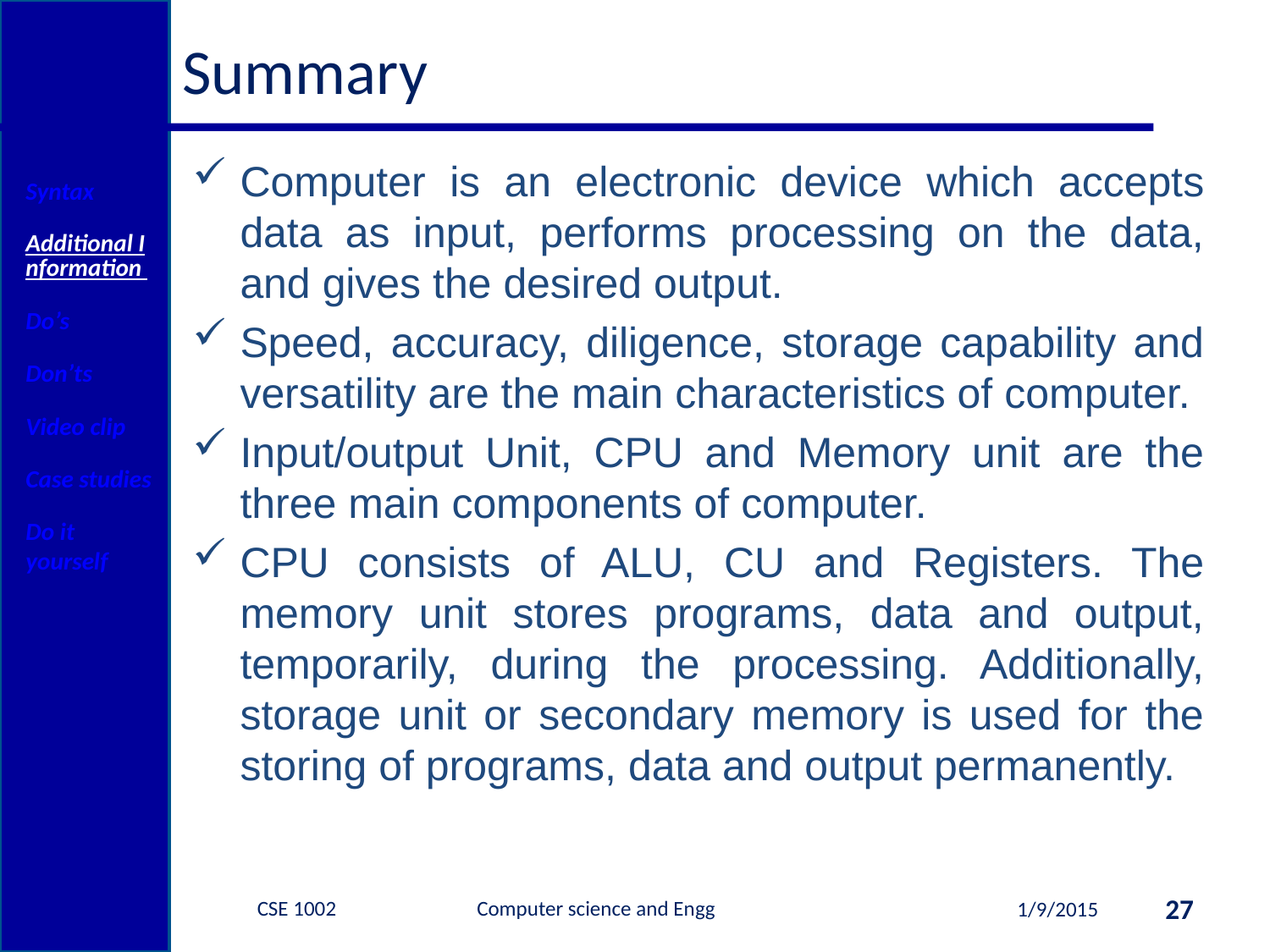

# Summary
Computer is an electronic device which accepts data as input, performs processing on the data, and gives the desired output.
Speed, accuracy, diligence, storage capability and versatility are the main characteristics of computer.
Input/output Unit, CPU and Memory unit are the three main components of computer.
CPU consists of ALU, CU and Registers. The memory unit stores programs, data and output, temporarily, during the processing. Additionally, storage unit or secondary memory is used for the storing of programs, data and output permanently.

Syntax

Additional Information

Do’s

Don’ts

Video clip

Case studies

Do it yourself

CSE 1002                             Computer science and Engg
27
1/9/2015